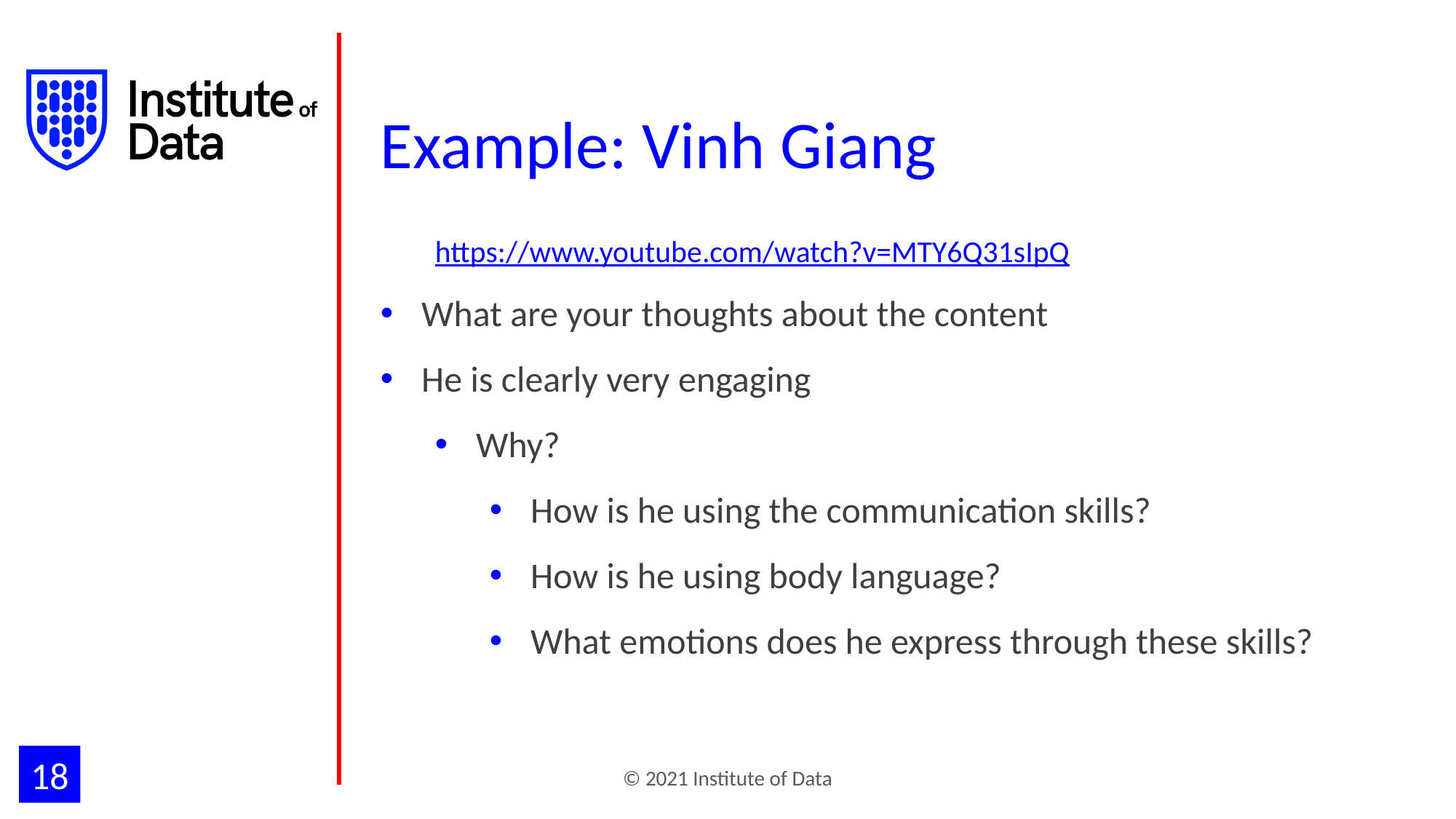

# Example: Vinh Giang
https://www.youtube.com/watch?v=MTY6Q31sIpQ
What are your thoughts about the content
He is clearly very engaging
Why?
How is he using the communication skills?
How is he using body language?
What emotions does he express through these skills?